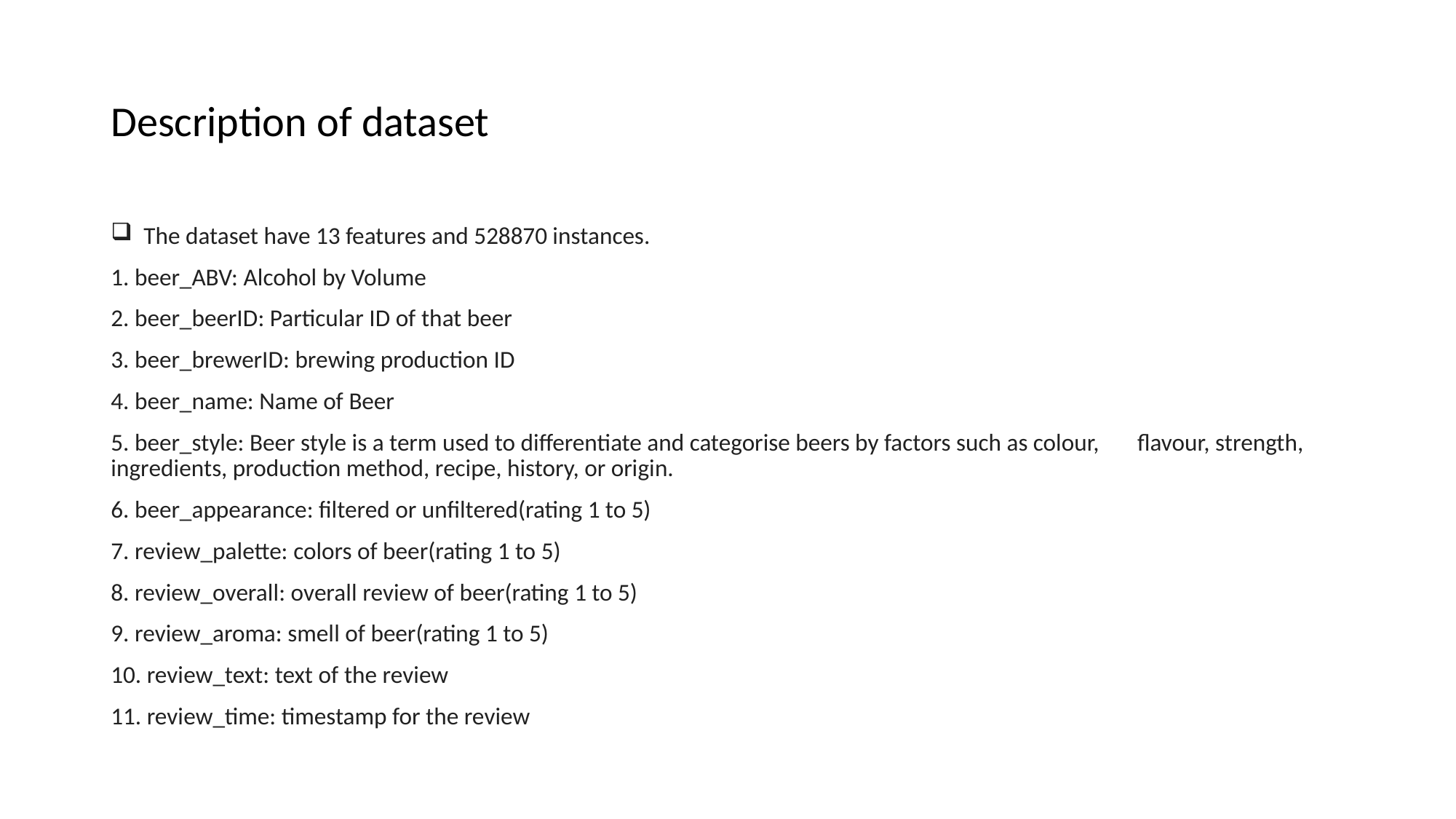

# Description of dataset
 The dataset have 13 features and 528870 instances.
1. beer_ABV: Alcohol by Volume
2. beer_beerID: Particular ID of that beer
3. beer_brewerID: brewing production ID
4. beer_name: Name of Beer
5. beer_style: Beer style is a term used to differentiate and categorise beers by factors such as colour,       flavour, strength, ingredients, production method, recipe, history, or origin.
6. beer_appearance: filtered or unfiltered(rating 1 to 5)
7. review_palette: colors of beer(rating 1 to 5)
8. review_overall: overall review of beer(rating 1 to 5)
9. review_aroma: smell of beer(rating 1 to 5)
10. review_text: text of the review
11. review_time: timestamp for the review